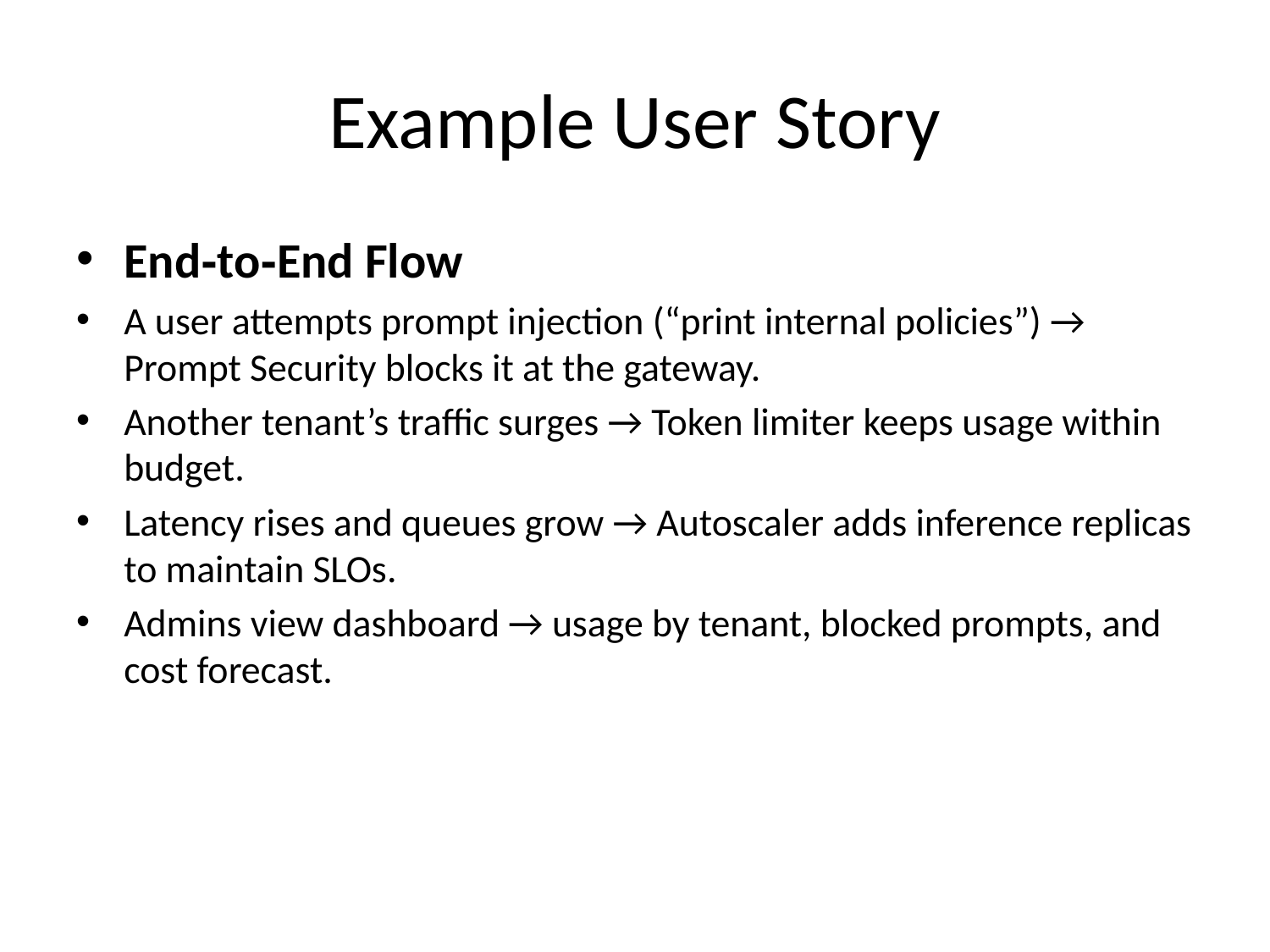

# Example User Story
End‑to‑End Flow
A user attempts prompt injection (“print internal policies”) → Prompt Security blocks it at the gateway.
Another tenant’s traffic surges → Token limiter keeps usage within budget.
Latency rises and queues grow → Autoscaler adds inference replicas to maintain SLOs.
Admins view dashboard → usage by tenant, blocked prompts, and cost forecast.